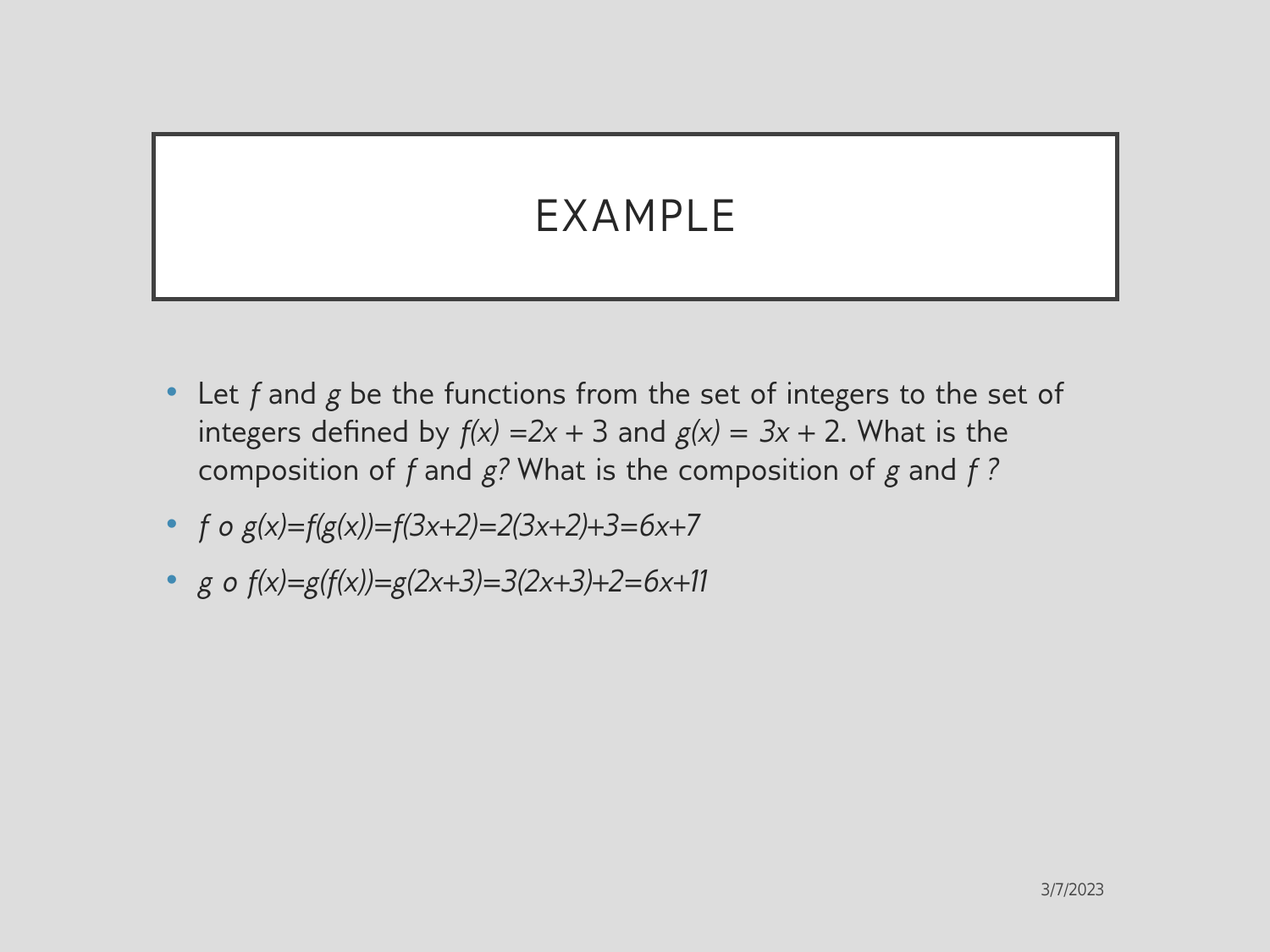

# Example
Let f and g be the functions from the set of integers to the set of integers defined by f(x) =2x + 3 and g(x) = 3x + 2. What is the composition of f and g? What is the composition of g and f ?
f o g(x)=f(g(x))=f(3x+2)=2(3x+2)+3=6x+7
g o f(x)=g(f(x))=g(2x+3)=3(2x+3)+2=6x+11
3/7/2023